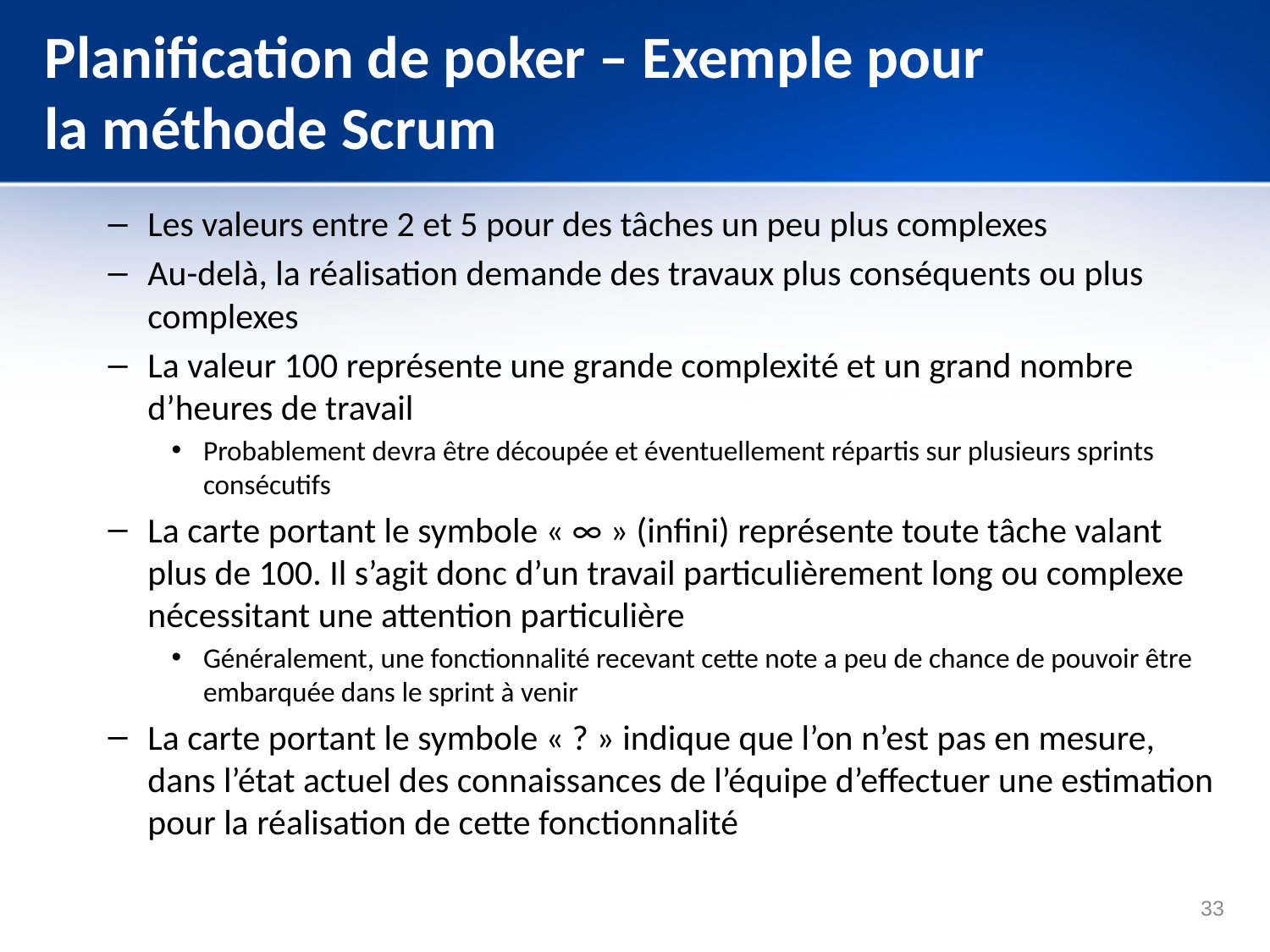

# Planification de poker – Exemple pour la méthode Scrum

Les valeurs entre 2 et 5 pour des tâches un peu plus complexes
Au-delà, la réalisation demande des travaux plus conséquents ou plus complexes
La valeur 100 représente une grande complexité et un grand nombre d’heures de travail
Probablement devra être découpée et éventuellement répartis sur plusieurs sprints consécutifs
La carte portant le symbole « ∞ » (infini) représente toute tâche valant plus de 100. Il s’agit donc d’un travail particulièrement long ou complexe nécessitant une attention particulière
Généralement, une fonctionnalité recevant cette note a peu de chance de pouvoir être embarquée dans le sprint à venir
La carte portant le symbole « ? » indique que l’on n’est pas en mesure, dans l’état actuel des connaissances de l’équipe d’effectuer une estimation pour la réalisation de cette fonctionnalité
33